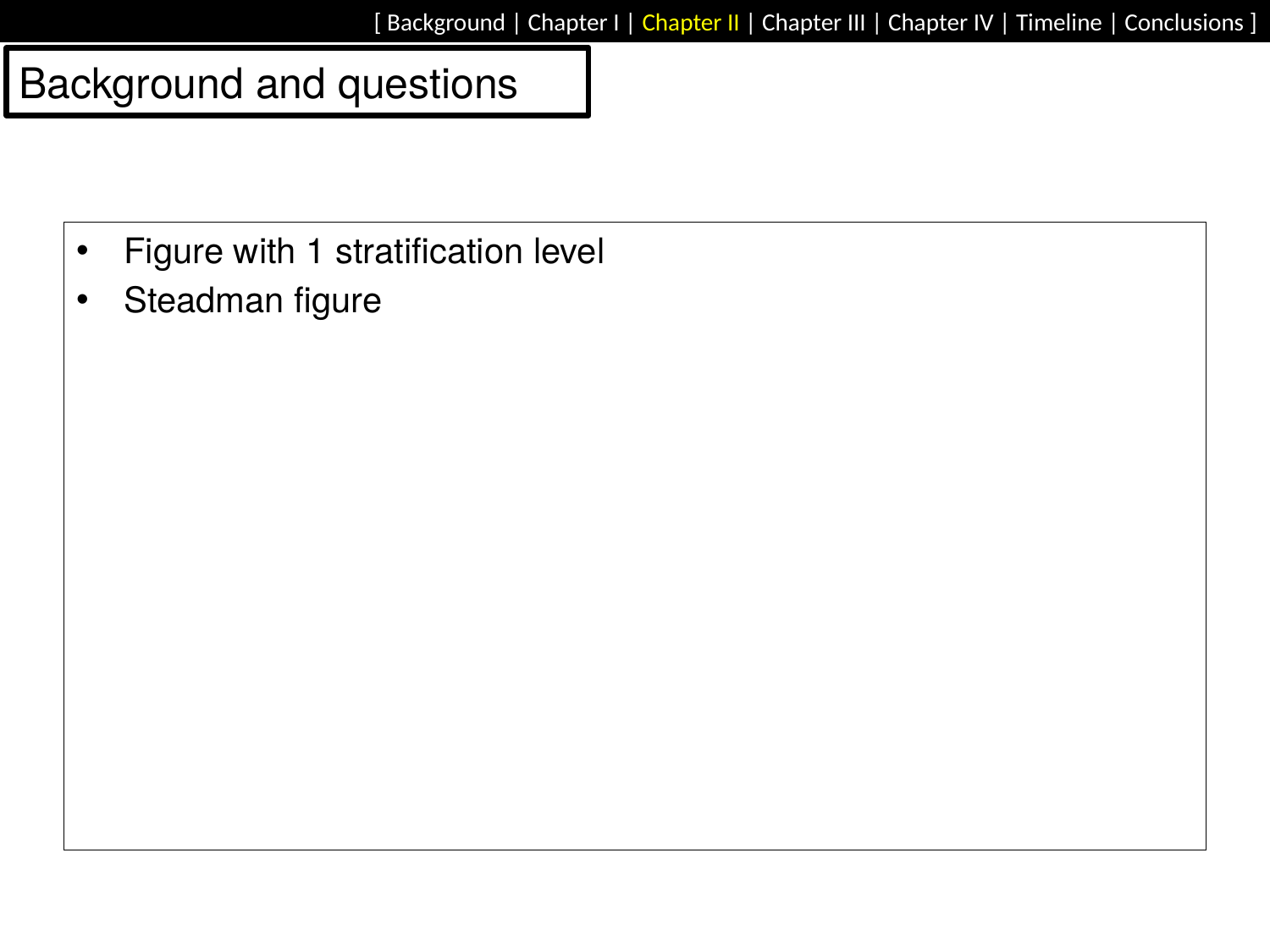

# Background and questions
Figure with 1 stratification level
Steadman figure